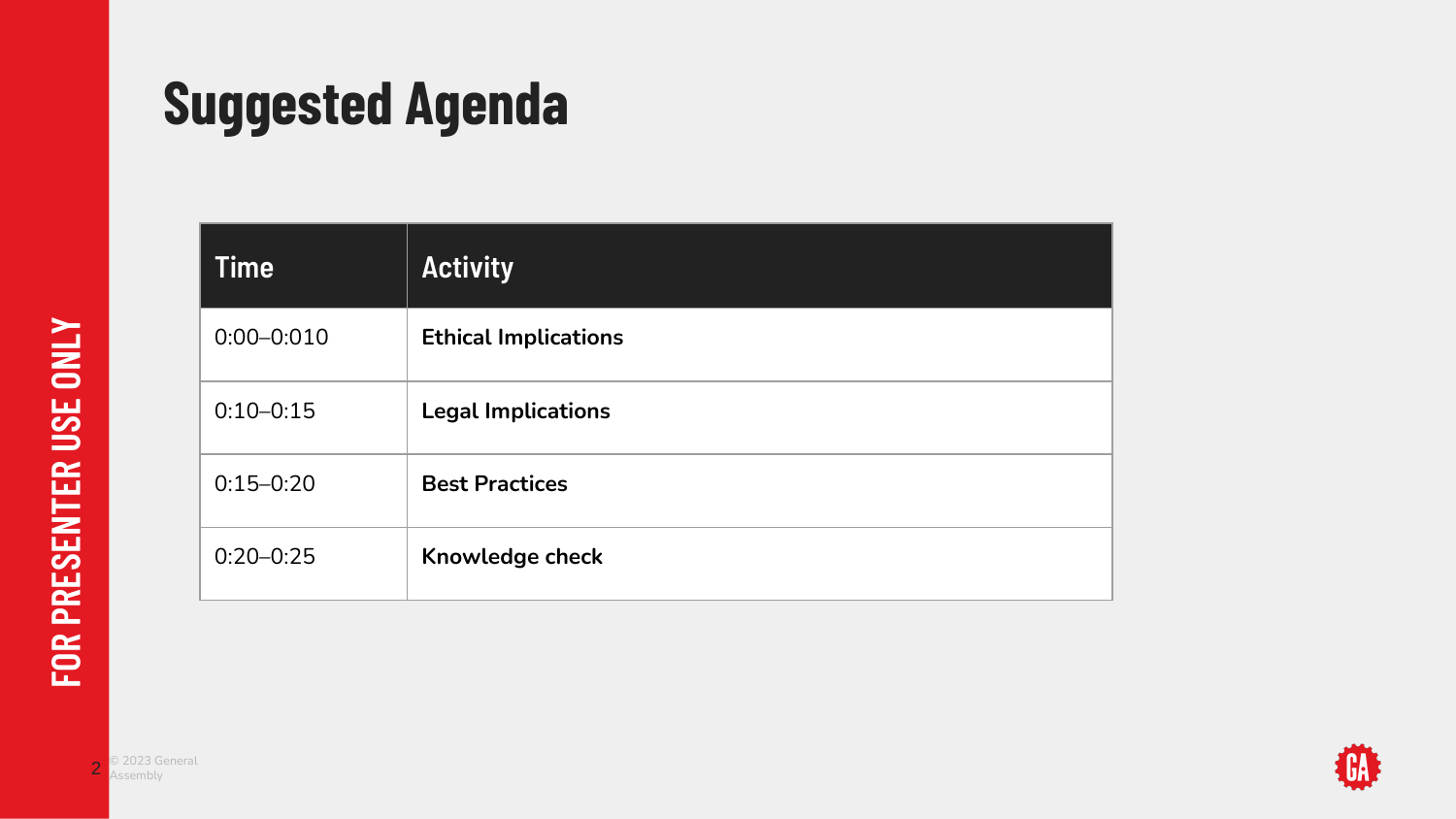

# Suggested Agenda
| Time | Activity |
| --- | --- |
| 0:00–0:010 | Ethical Implications |
| 0:10–0:15 | Legal Implications |
| 0:15–0:20 | Best Practices |
| 0:20–0:25 | Knowledge check |
2